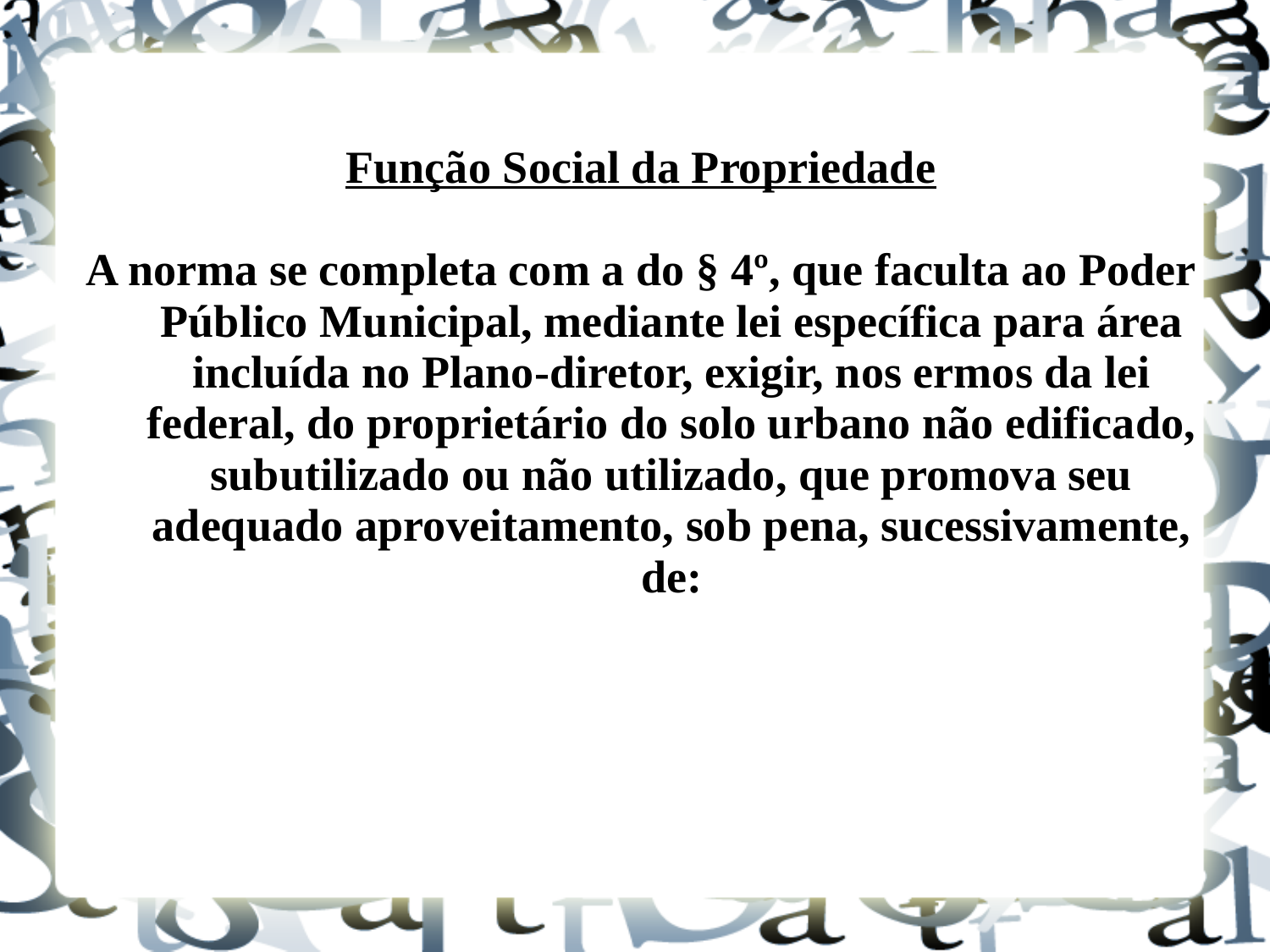

Função Social da Propriedade

A norma se completa com a do § 4º, que faculta ao Poder Público Municipal, mediante lei específica para área incluída no Plano-diretor, exigir, nos ermos da lei federal, do proprietário do solo urbano não edificado, subutilizado ou não utilizado, que promova seu adequado aproveitamento, sob pena, sucessivamente, de: